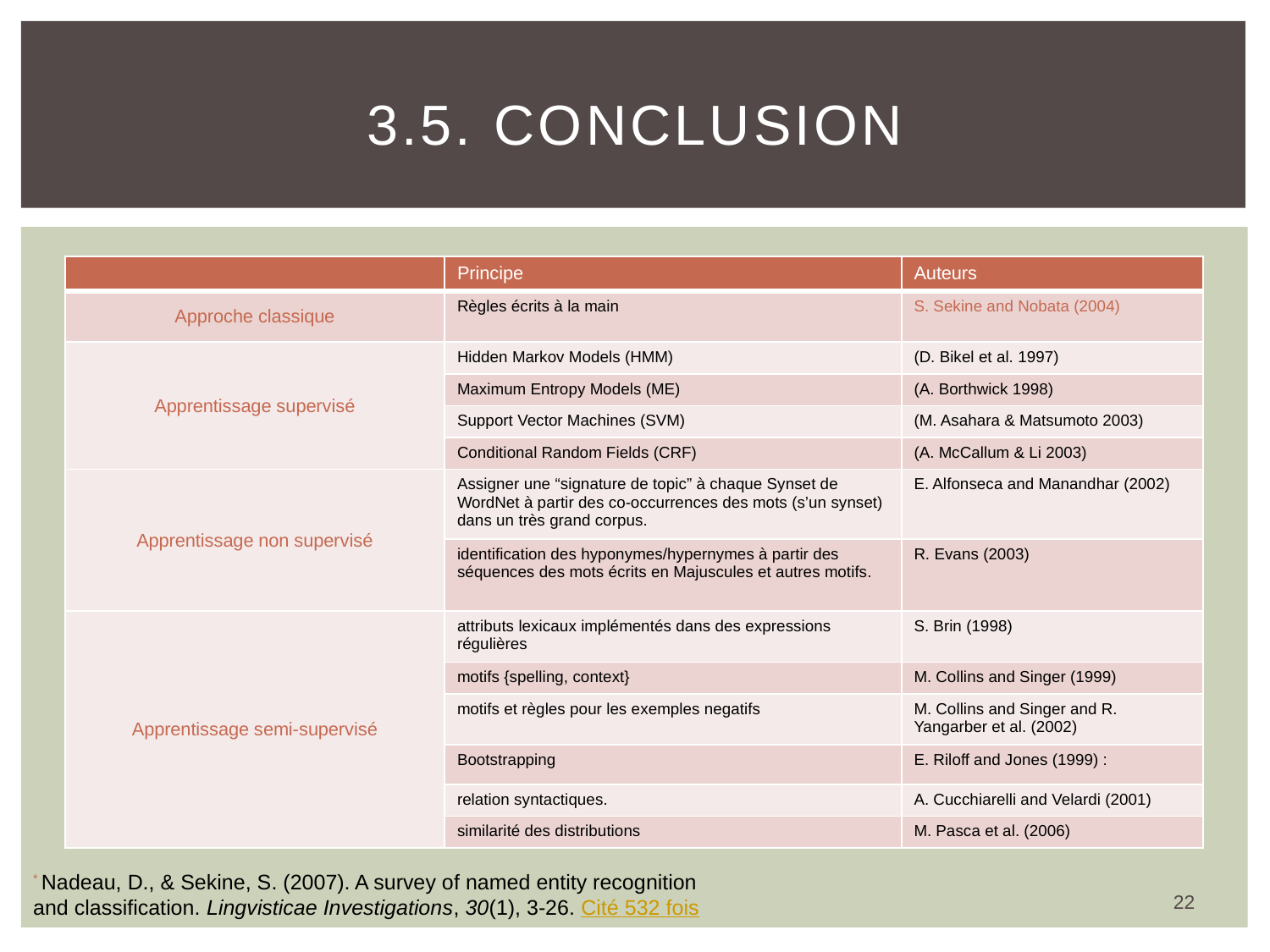

# 3.5. Conclusion
|  | Principe | Auteurs |
| --- | --- | --- |
| Approche classique | Règles écrits à la main | S. Sekine and Nobata (2004) |
| Apprentissage supervisé | Hidden Markov Models (HMM) | (D. Bikel et al. 1997) |
|  | Maximum Entropy Models (ME) | (A. Borthwick 1998) |
|  | Support Vector Machines (SVM) | (M. Asahara & Matsumoto 2003) |
|  | Conditional Random Fields (CRF) | (A. McCallum & Li 2003) |
| Apprentissage non supervisé | Assigner une “signature de topic” à chaque Synset de WordNet à partir des co-occurrences des mots (s’un synset) dans un très grand corpus. | E. Alfonseca and Manandhar (2002) |
|  | identification des hyponymes/hypernymes à partir des séquences des mots écrits en Majuscules et autres motifs. | R. Evans (2003) |
| Apprentissage semi-supervisé | attributs lexicaux implémentés dans des expressions régulières | S. Brin (1998) |
|  | motifs {spelling, context} | M. Collins and Singer (1999) |
|  | motifs et règles pour les exemples negatifs | M. Collins and Singer and R. Yangarber et al. (2002) |
|  | Bootstrapping | E. Riloff and Jones (1999) : |
|  | relation syntactiques. | A. Cucchiarelli and Velardi (2001) |
|  | similarité des distributions | M. Pasca et al. (2006) |
* Nadeau, D., & Sekine, S. (2007). A survey of named entity recognition and classification. Lingvisticae Investigations, 30(1), 3-26. Cité 532 fois
22